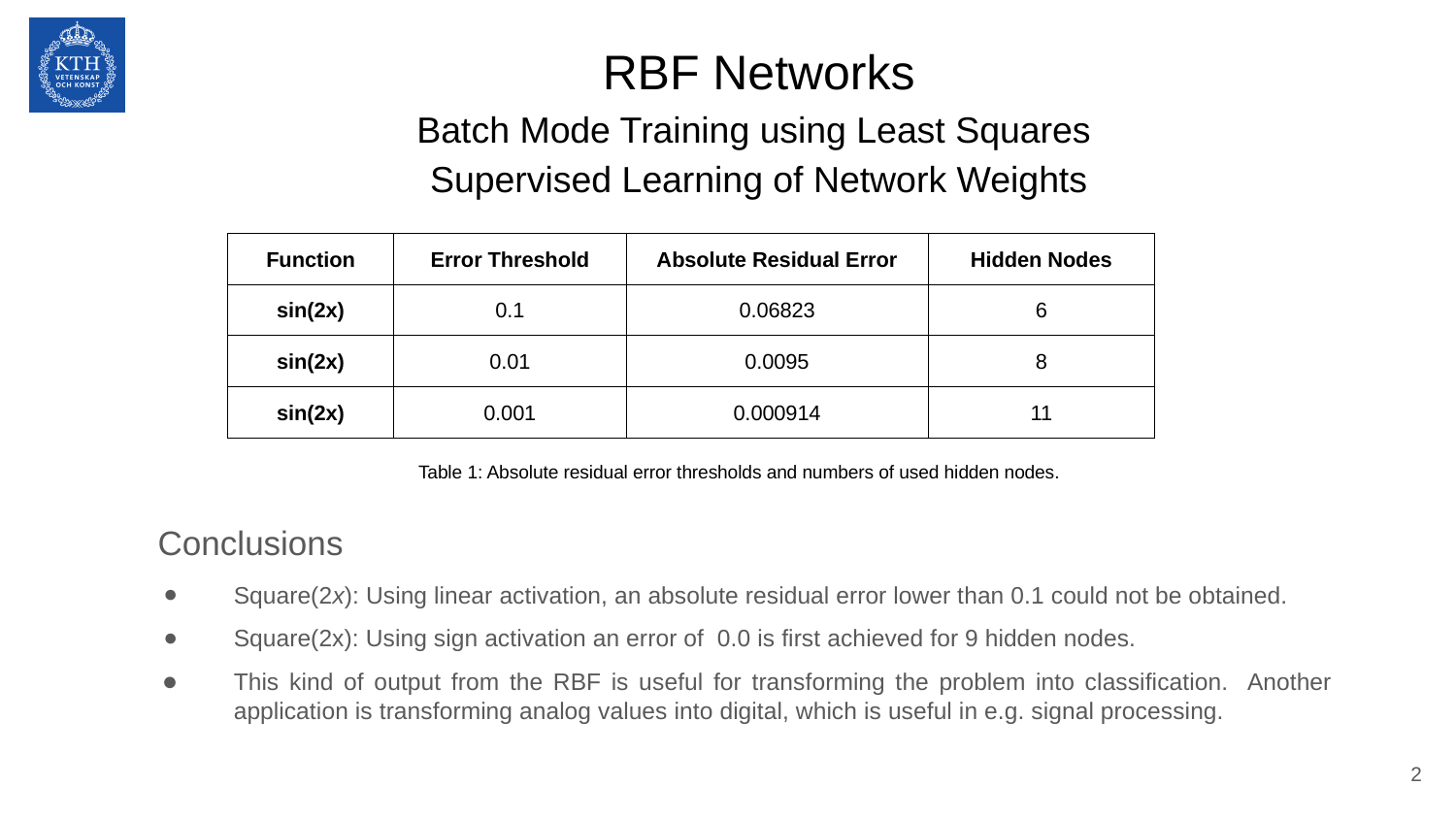

RBF Networks
Batch Mode Training using Least Squares
Supervised Learning of Network Weights

| Function | Error Threshold | Absolute Residual Error | Hidden Nodes |
| --- | --- | --- | --- |
| sin(2x) | 0.1 | 0.06823 | 6 |
| sin(2x) | 0.01 | 0.0095 | 8 |
| sin(2x) | 0.001 | 0.000914 | 11 |
Table 1: Absolute residual error thresholds and numbers of used hidden nodes.
Conclusions
Square(2x): Using linear activation, an absolute residual error lower than 0.1 could not be obtained.
Square(2x): Using sign activation an error of  0.0 is first achieved for 9 hidden nodes.
This kind of output from the RBF is useful for transforming the problem into classification.  Another application is transforming analog values into digital, which is useful in e.g. signal processing.
2